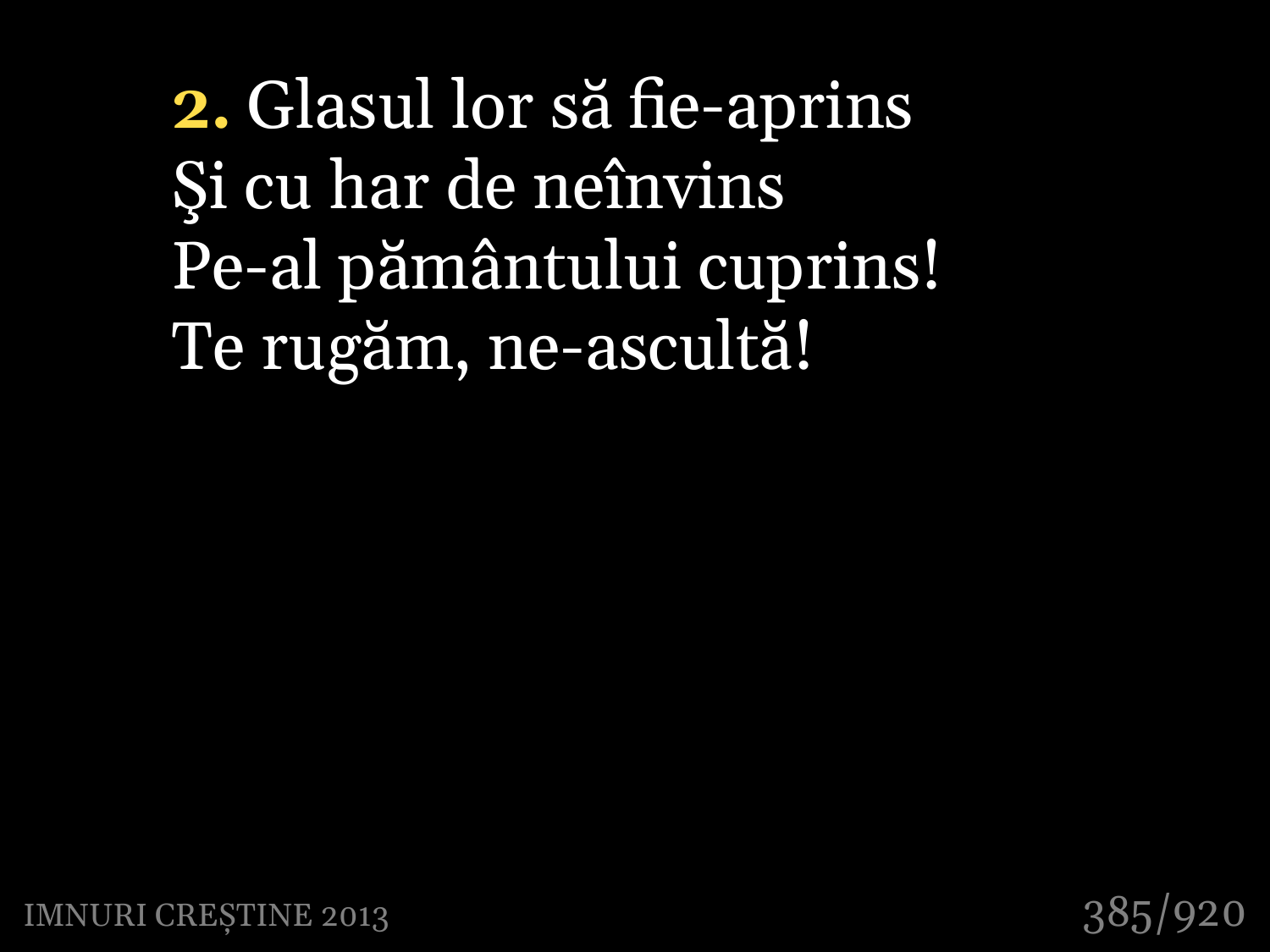

2. Glasul lor să fie-aprins
Şi cu har de neînvins
Pe-al pământului cuprins!
Te rugăm, ne-ascultă!
385/920
IMNURI CREȘTINE 2013